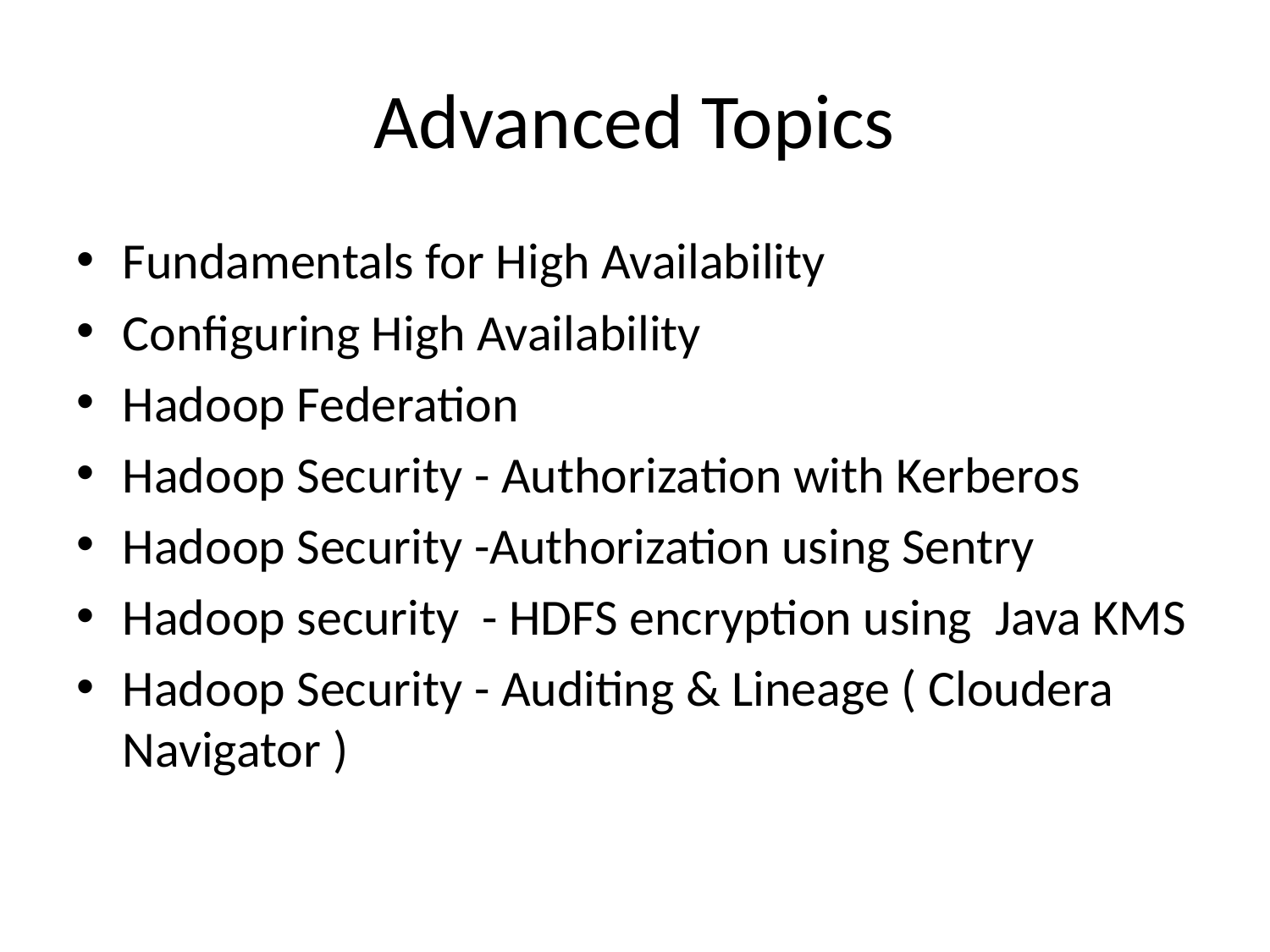

# Advanced Topics
Fundamentals for High Availability
Configuring High Availability
Hadoop Federation
Hadoop Security - Authorization with Kerberos
Hadoop Security -Authorization using Sentry
Hadoop security  - HDFS encryption using  Java KMS
Hadoop Security - Auditing & Lineage ( Cloudera Navigator )